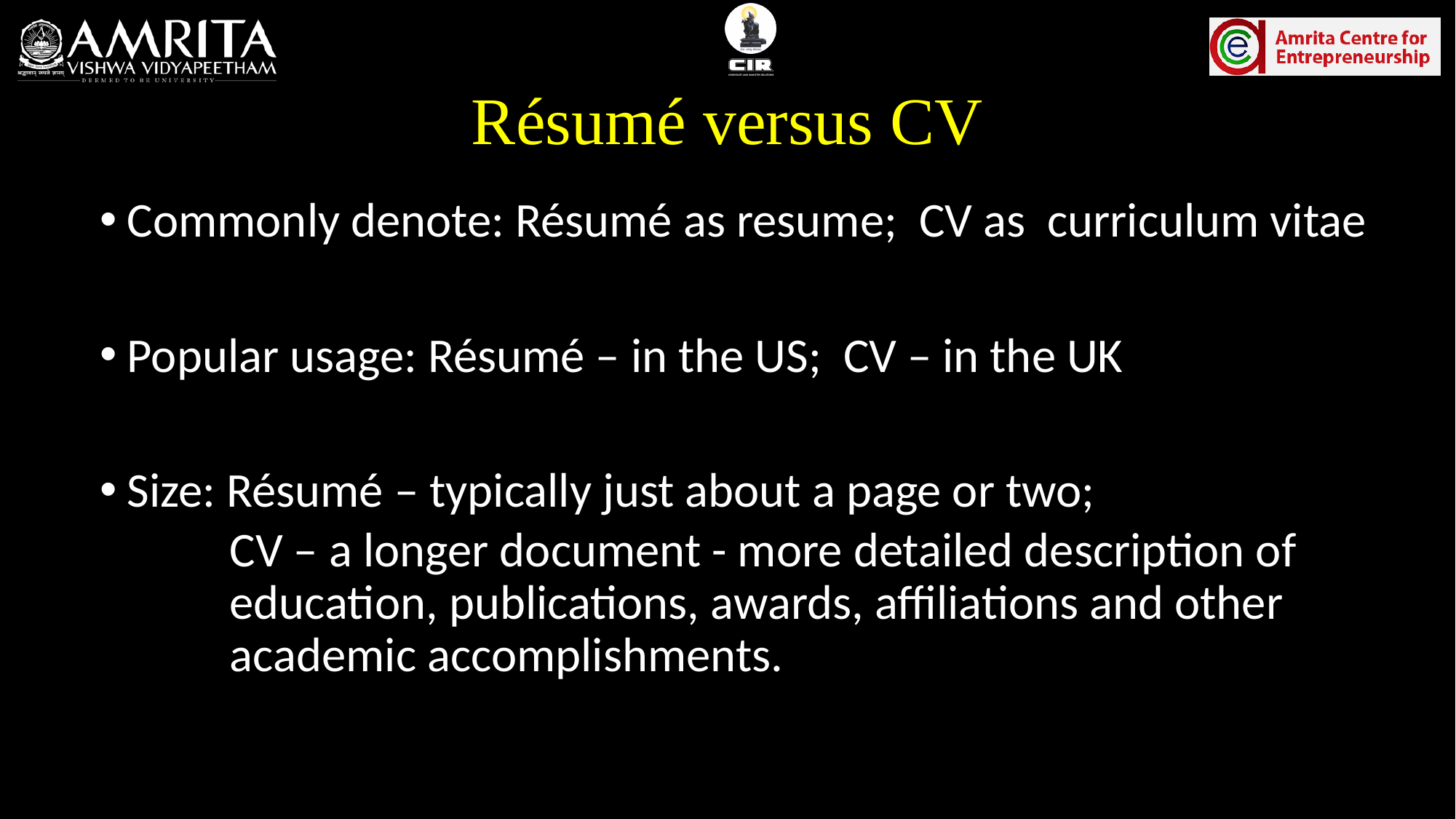

# Résumé versus CV
Commonly denote: Résumé as resume;  CV as  curriculum vitae

Popular usage: Résumé – in the US;  CV – in the UK

Size: Résumé – typically just about a page or two;
CV – a longer document - more detailed description of education, publications, awards, affiliations and other academic accomplishments.